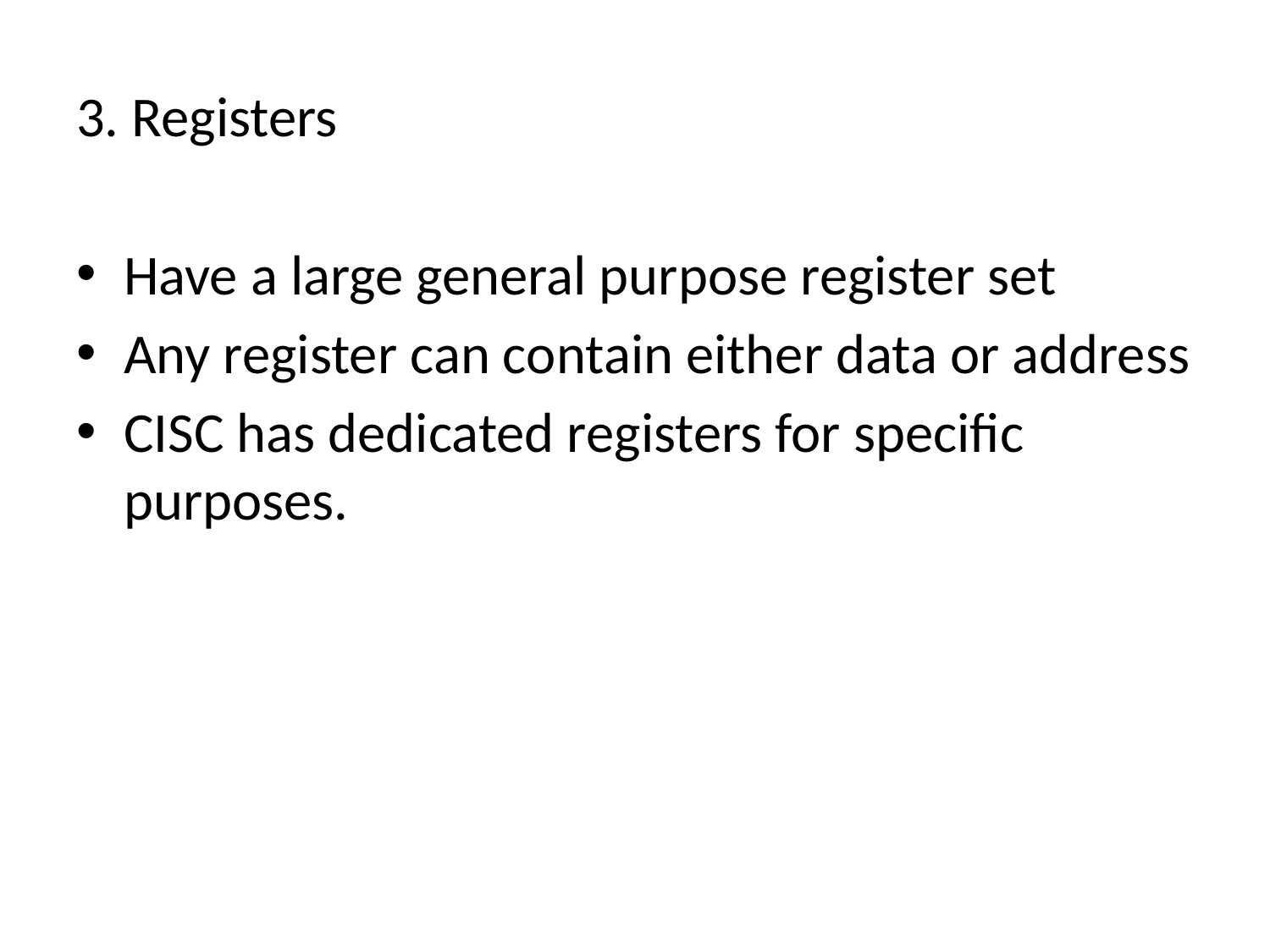

3. Registers

Have a large general purpose register set
Any register can contain either data or address
CISC has dedicated registers for specific purposes.